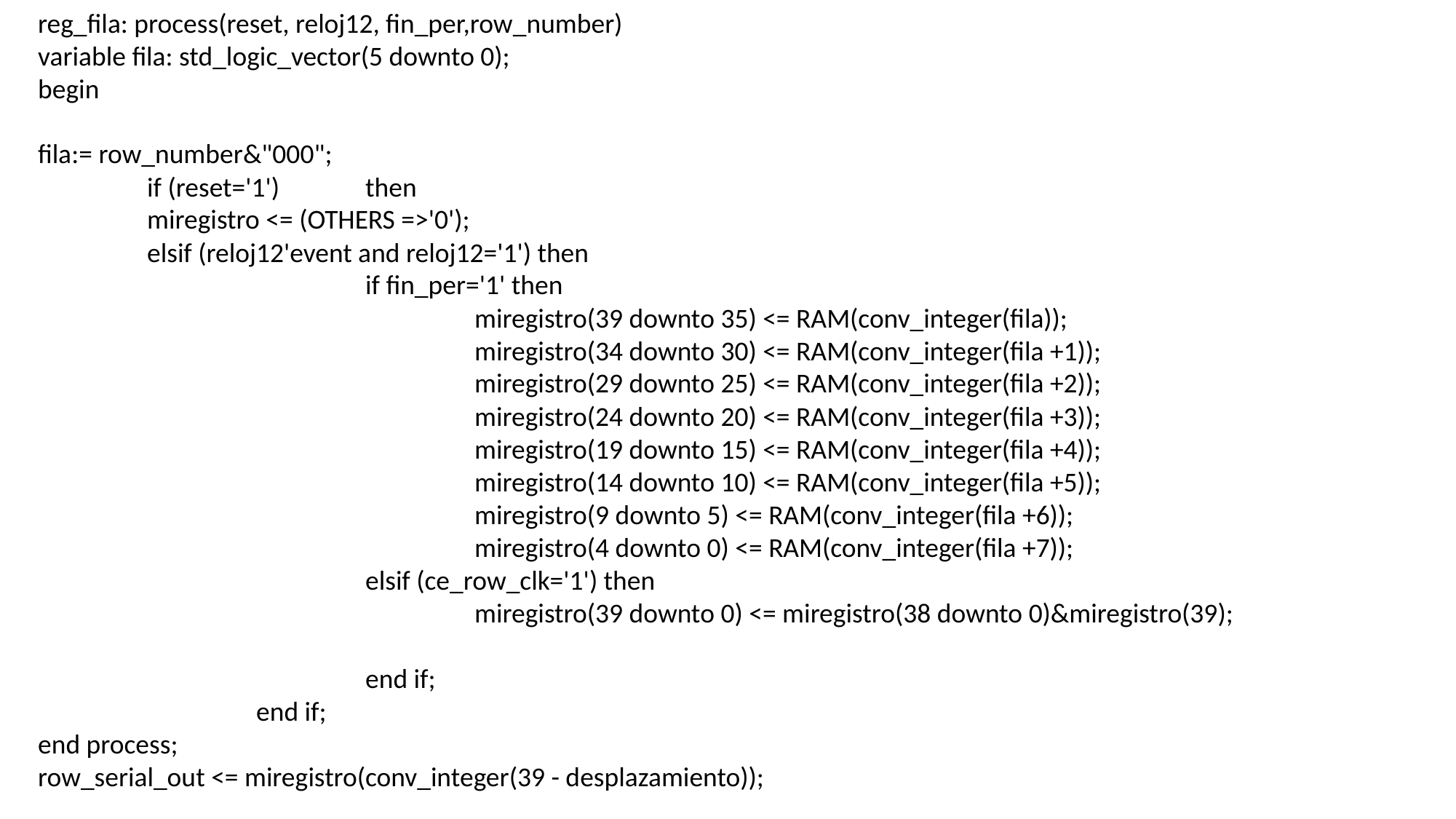

reg_fila: process(reset, reloj12, fin_per,row_number)
variable fila: std_logic_vector(5 downto 0);
begin

fila:= row_number&"000";
	if (reset='1')	then
	miregistro <= (OTHERS =>'0');
	elsif (reloj12'event and reloj12='1') then
			if fin_per='1' then
				miregistro(39 downto 35) <= RAM(conv_integer(fila));
				miregistro(34 downto 30) <= RAM(conv_integer(fila +1));
				miregistro(29 downto 25) <= RAM(conv_integer(fila +2));
				miregistro(24 downto 20) <= RAM(conv_integer(fila +3));
				miregistro(19 downto 15) <= RAM(conv_integer(fila +4));
				miregistro(14 downto 10) <= RAM(conv_integer(fila +5));
				miregistro(9 downto 5) <= RAM(conv_integer(fila +6));
				miregistro(4 downto 0) <= RAM(conv_integer(fila +7));
			elsif (ce_row_clk='1') then
				miregistro(39 downto 0) <= miregistro(38 downto 0)&miregistro(39);

			end if;
		end if;
end process;
row_serial_out <= miregistro(conv_integer(39 - desplazamiento));